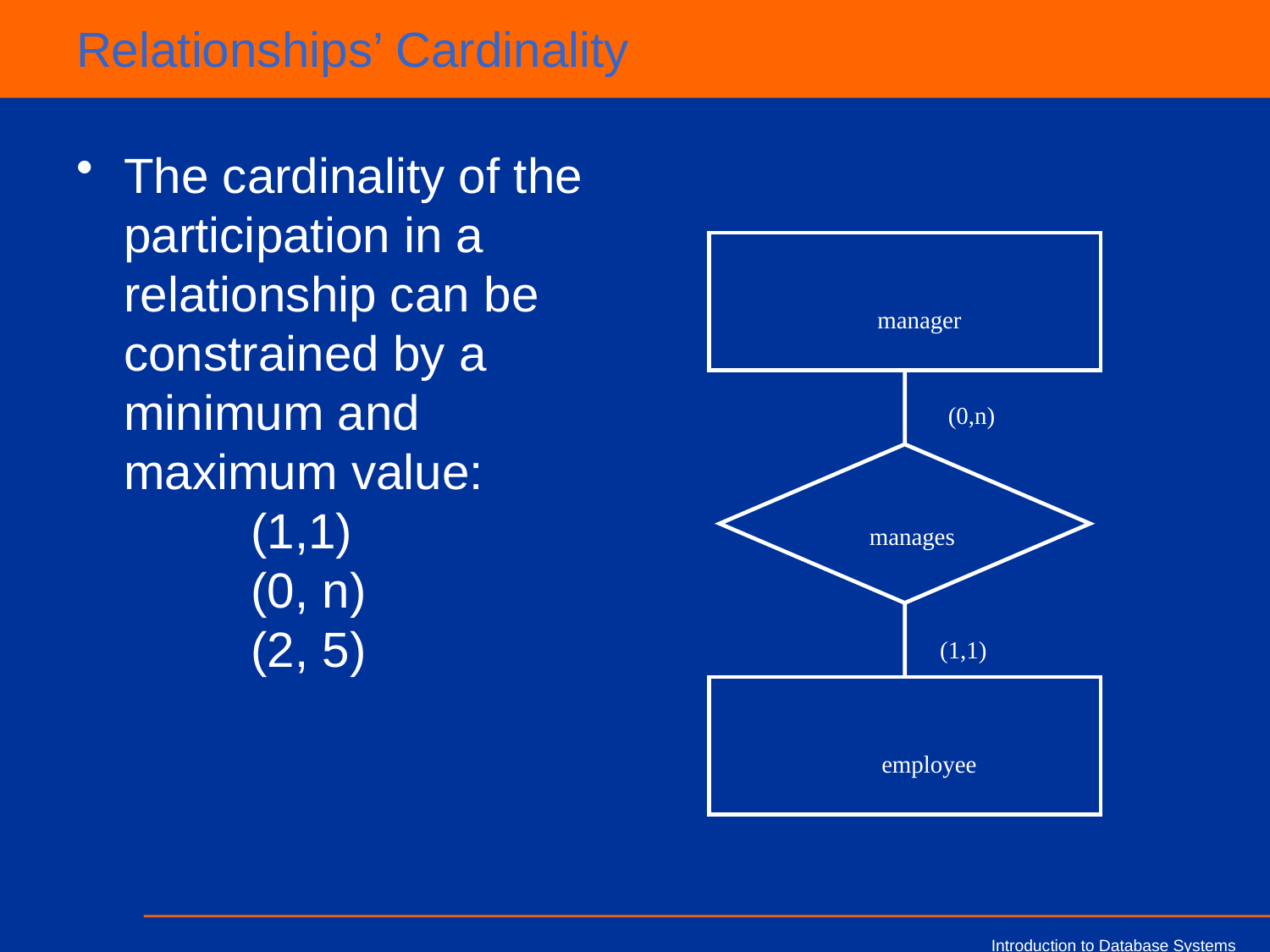

# Relationships’ Cardinality
The cardinality of the participation in a relationship can be constrained by a minimum and maximum value:
	(1,1)
	(0, n)
	(2, 5)

manager
(0,n)

manages
(1,1)

employee
Introduction to Database Systems